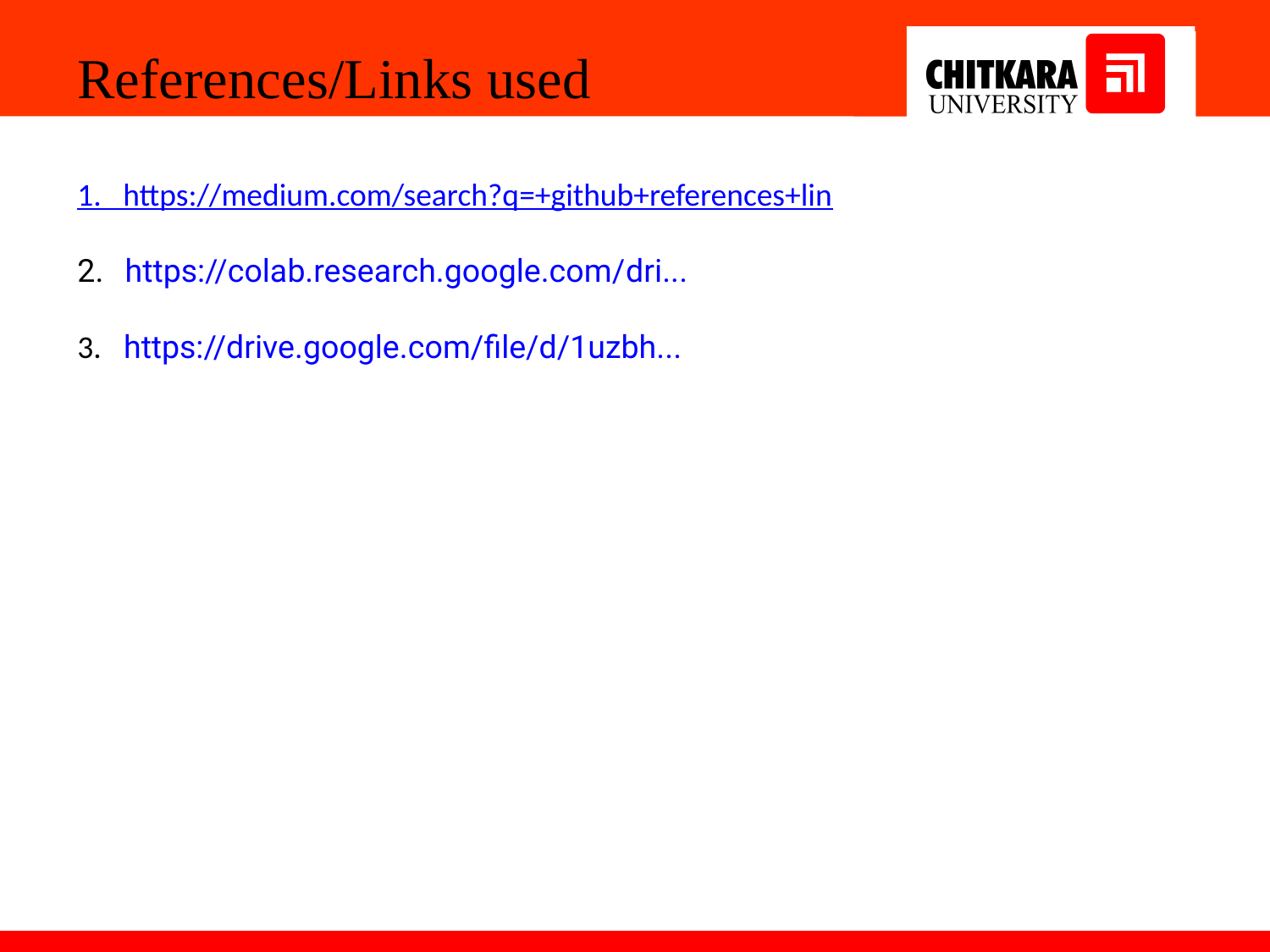

References/Links used

1.   https://medium.com/search?q=+github+references+lin

https://colab.research.google.com/dri...

3.   https://drive.google.com/file/d/1uzbh...